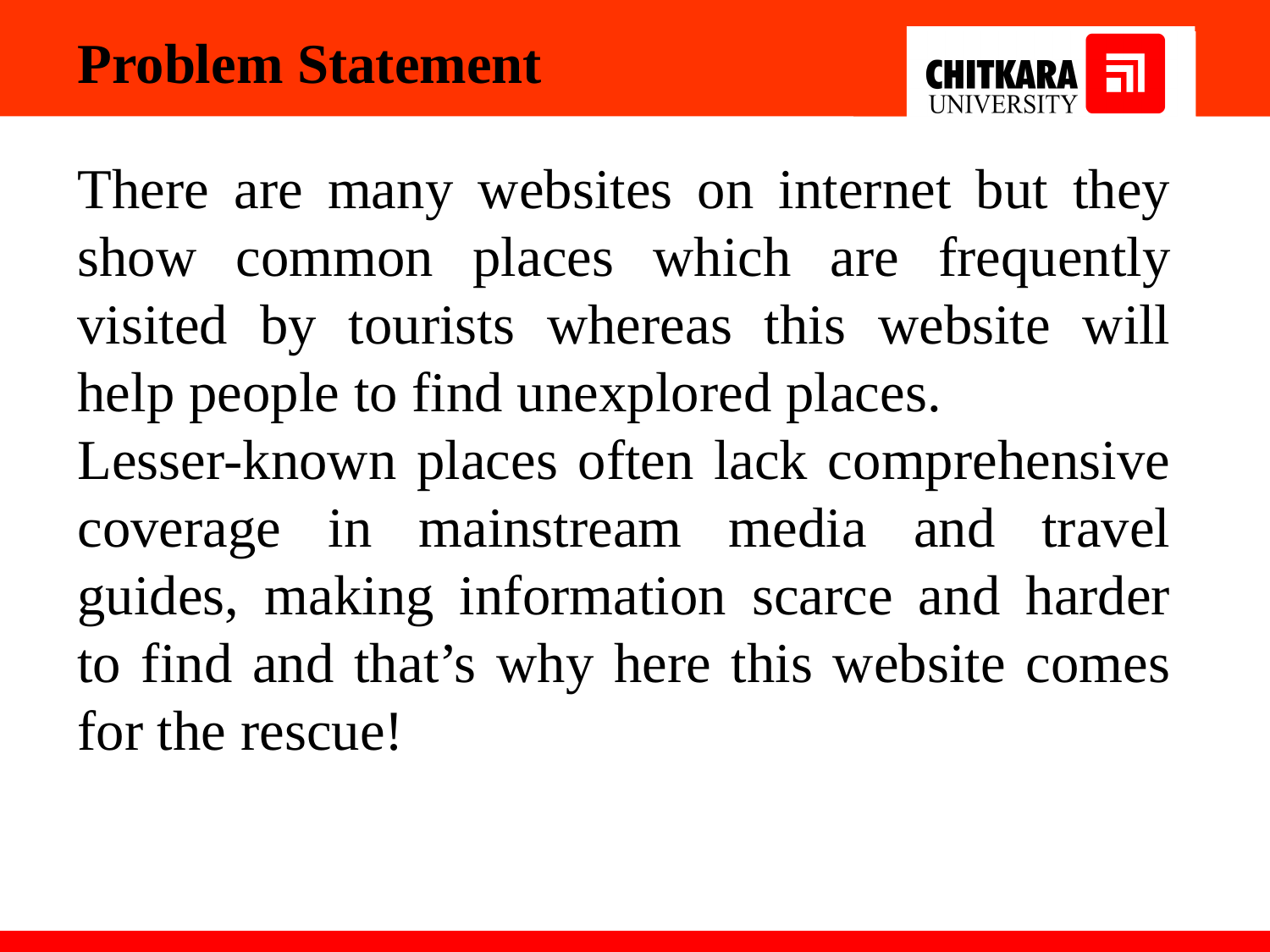

Problem Statement
There are many websites on internet but they show common places which are frequently visited by tourists whereas this website will help people to find unexplored places.
Lesser-known places often lack comprehensive coverage in mainstream media and travel guides, making information scarce and harder to find and that’s why here this website comes for the rescue!